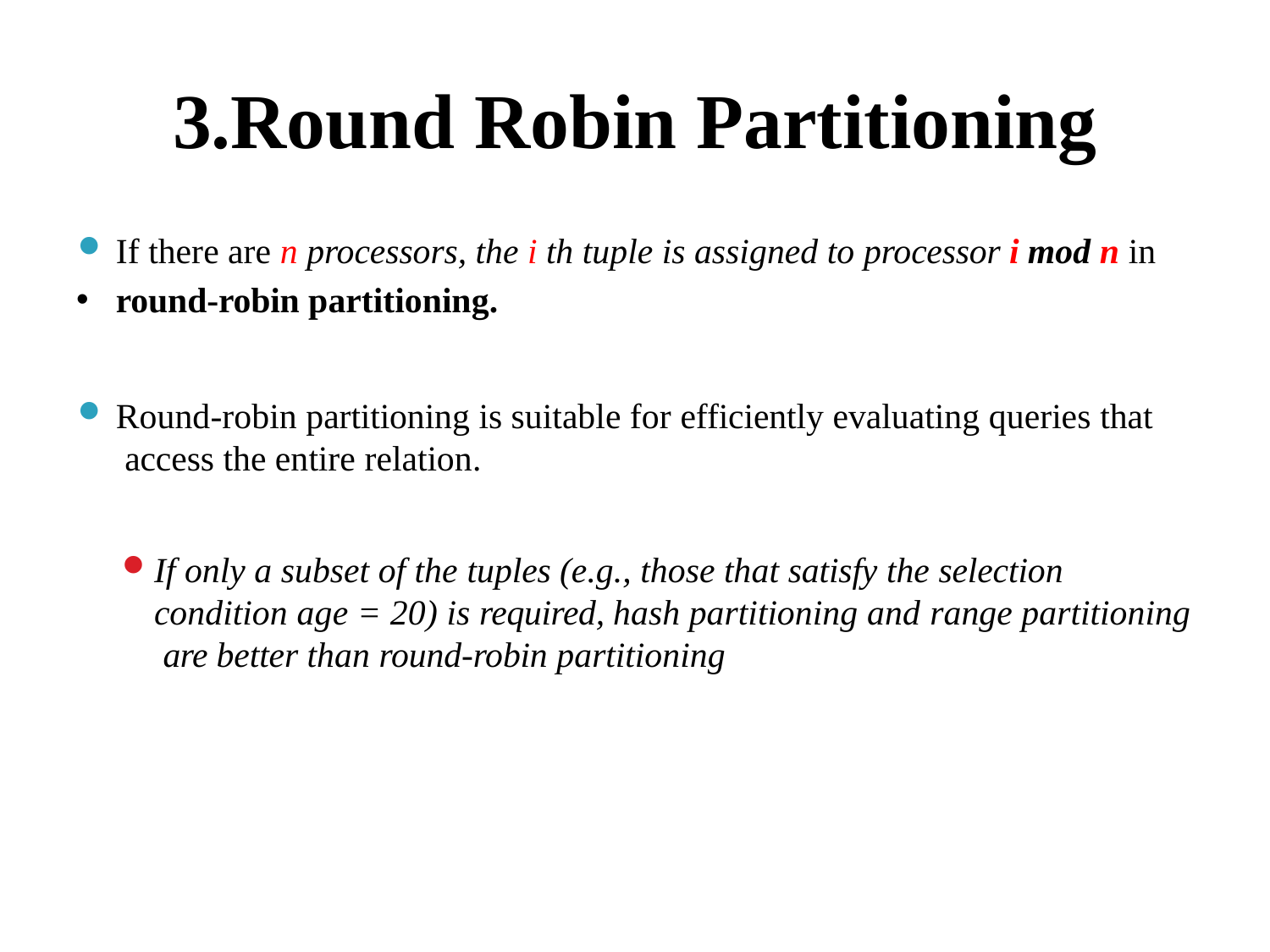

# 3.Round Robin Partitioning
If there are n processors, the i th tuple is assigned to processor i mod n in
round-robin partitioning.

Round-robin partitioning is suitable for efficiently evaluating queries that  access the entire relation.

If only a subset of the tuples (e.g., those that satisfy the selection  condition age = 20) is required, hash partitioning and range partitioning  are better than round-robin partitioning